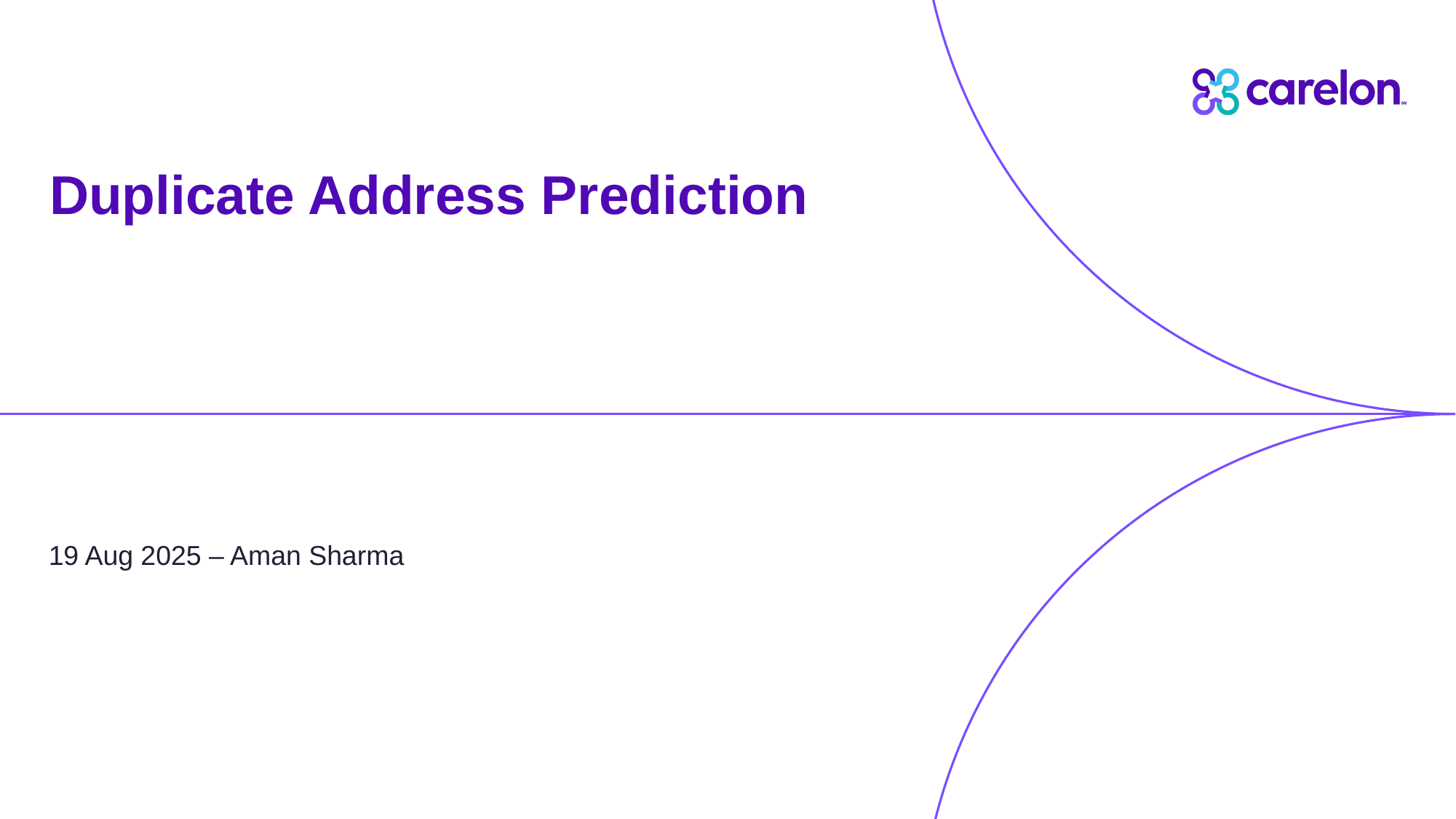

# Duplicate Address Prediction
19 Aug 2025 – Aman Sharma